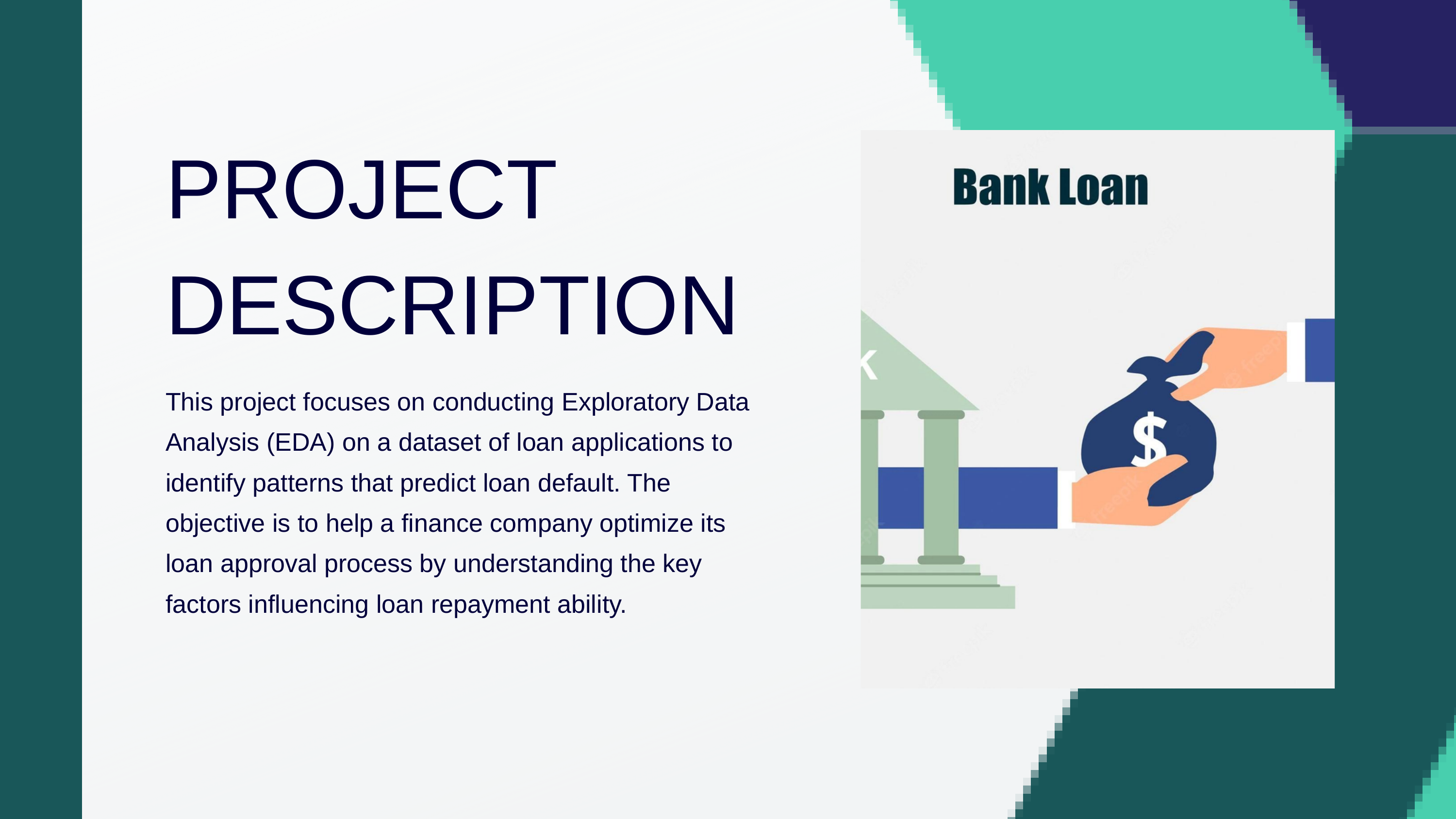

PROJECT DESCRIPTION

This project focuses on conducting Exploratory Data Analysis (EDA) on a dataset of loan applications to identify patterns that predict loan default. The objective is to help a finance company optimize its loan approval process by understanding the key factors influencing loan repayment ability.